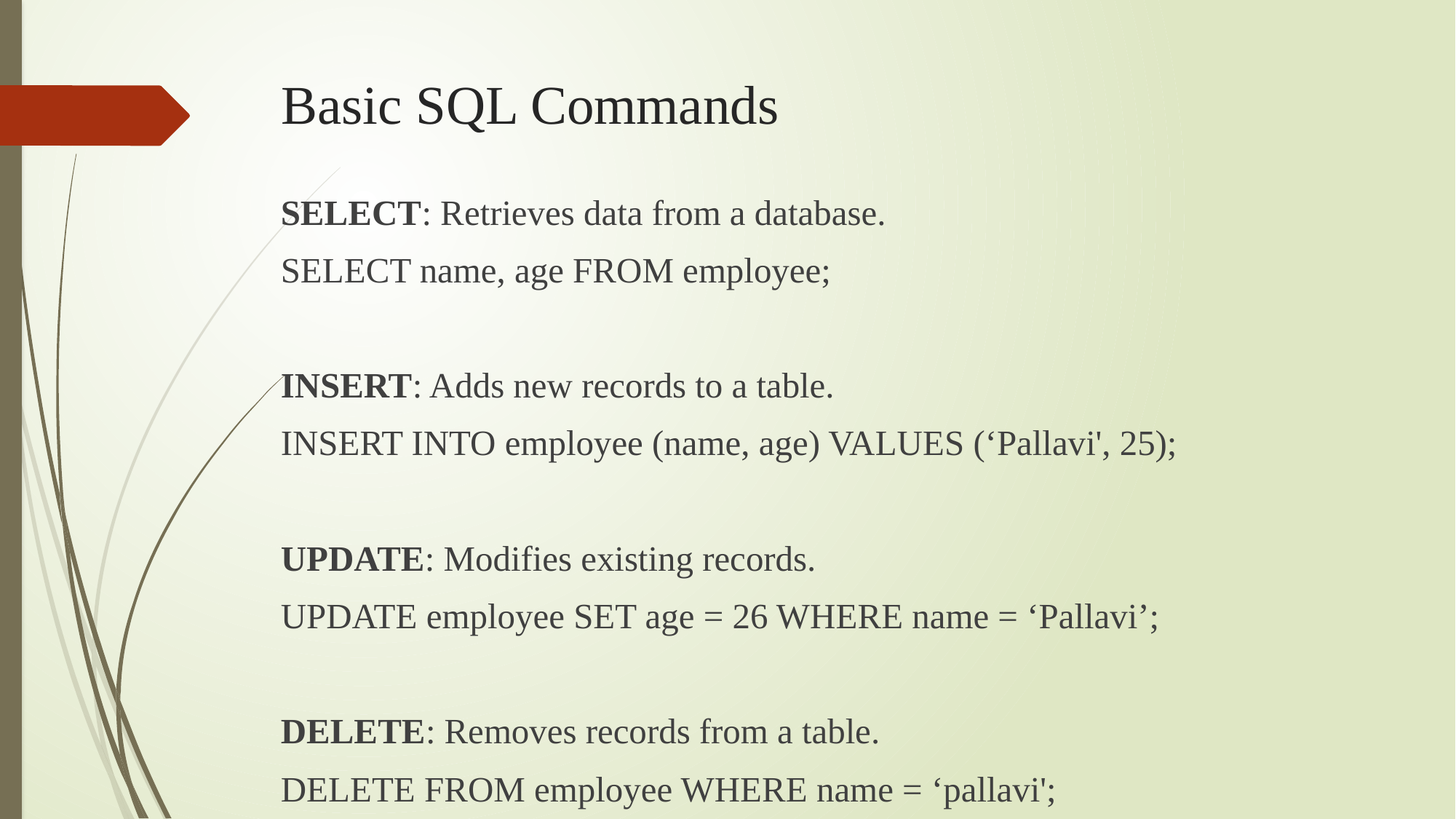

# Basic SQL Commands
SELECT: Retrieves data from a database.
SELECT name, age FROM employee;

INSERT: Adds new records to a table.
INSERT INTO employee (name, age) VALUES (‘Pallavi', 25);

UPDATE: Modifies existing records.
UPDATE employee SET age = 26 WHERE name = ‘Pallavi’;

DELETE: Removes records from a table.
DELETE FROM employee WHERE name = ‘pallavi';